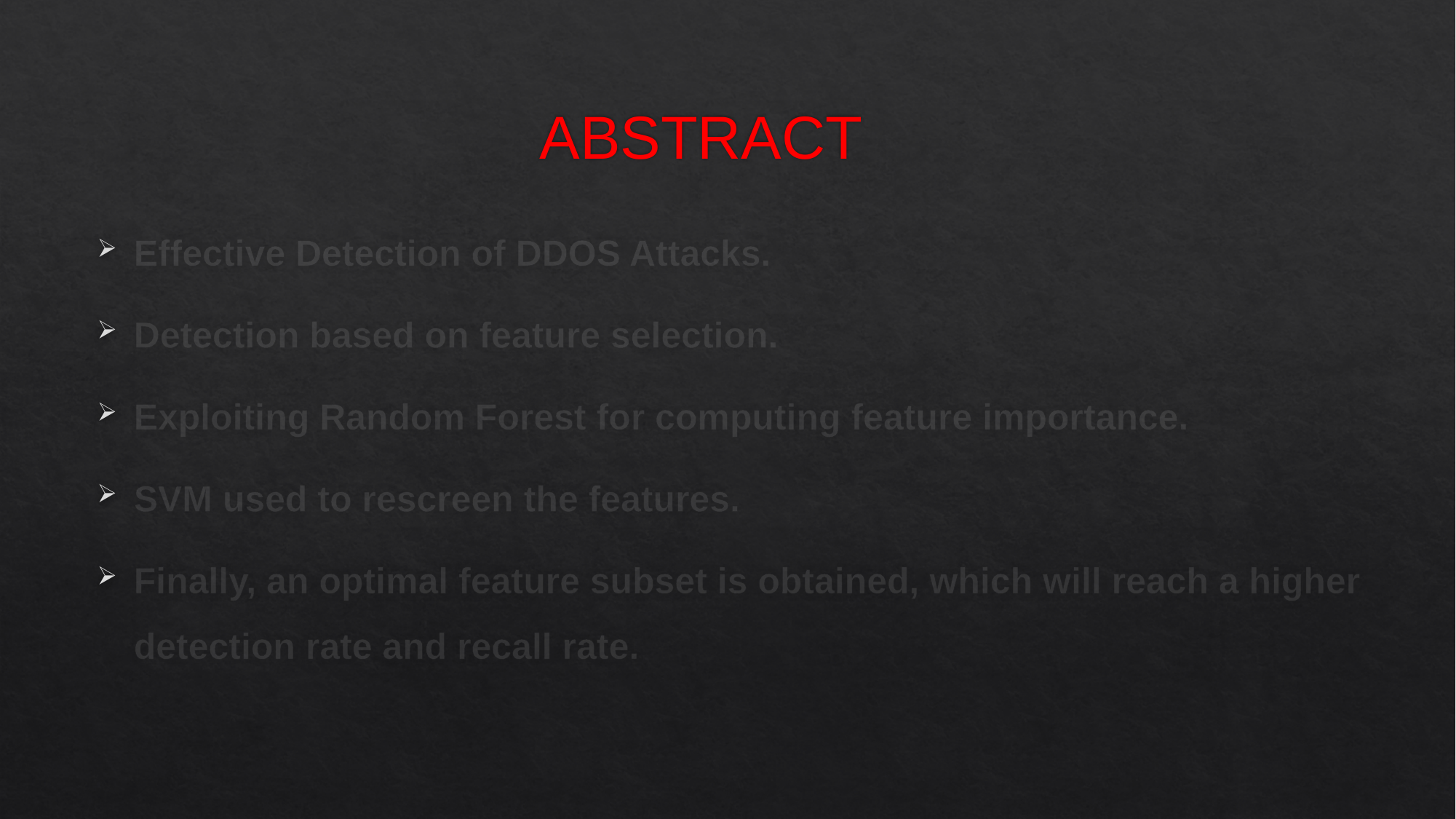

# ABSTRACT
Effective Detection of DDOS Attacks.
Detection based on feature selection.
Exploiting Random Forest for computing feature importance.
SVM used to rescreen the features.
Finally, an optimal feature subset is obtained, which will reach a higher  detection rate and recall rate.